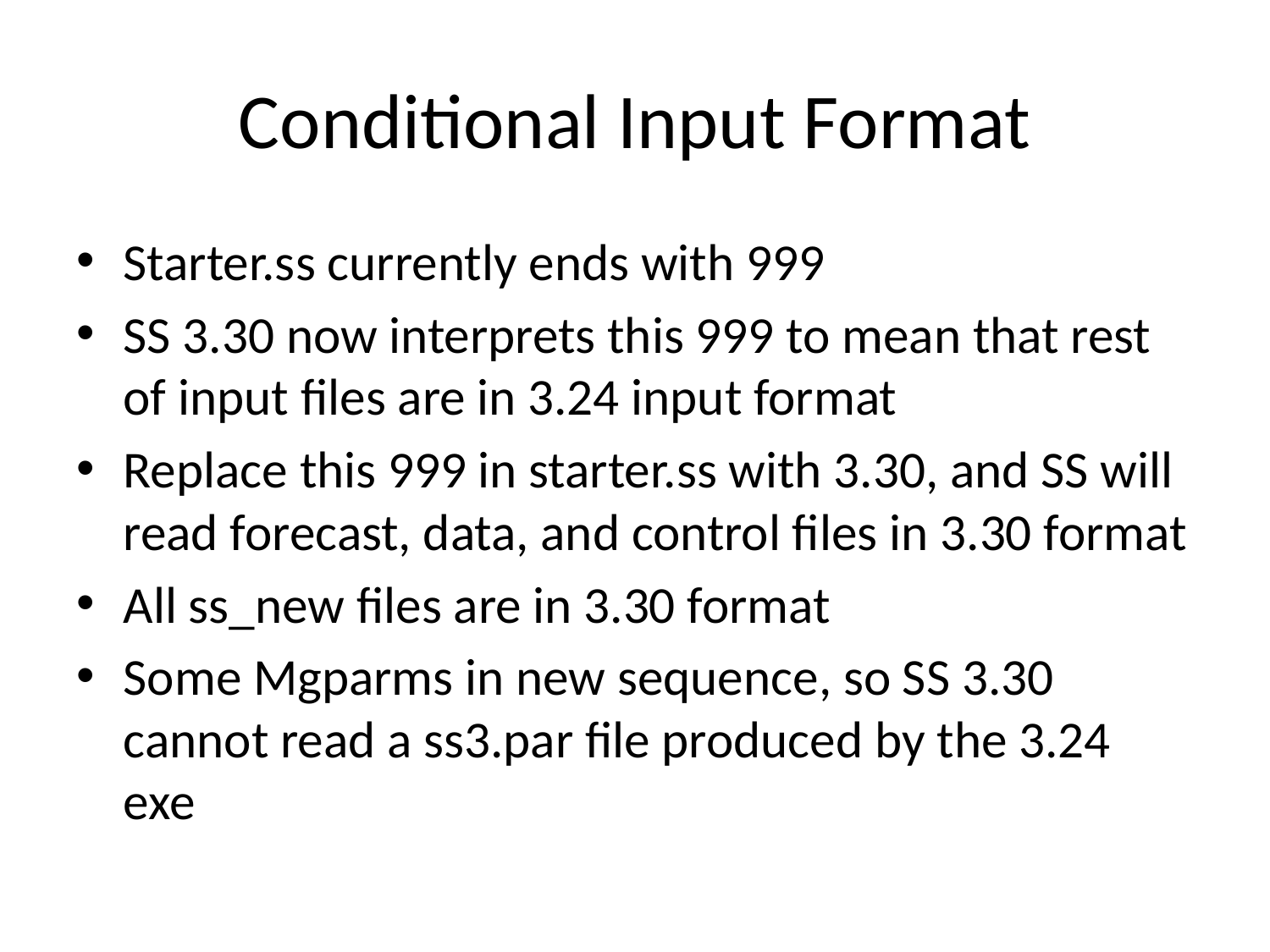

# Conditional Input Format
Starter.ss currently ends with 999
SS 3.30 now interprets this 999 to mean that rest of input files are in 3.24 input format
Replace this 999 in starter.ss with 3.30, and SS will read forecast, data, and control files in 3.30 format
All ss_new files are in 3.30 format
Some Mgparms in new sequence, so SS 3.30 cannot read a ss3.par file produced by the 3.24 exe